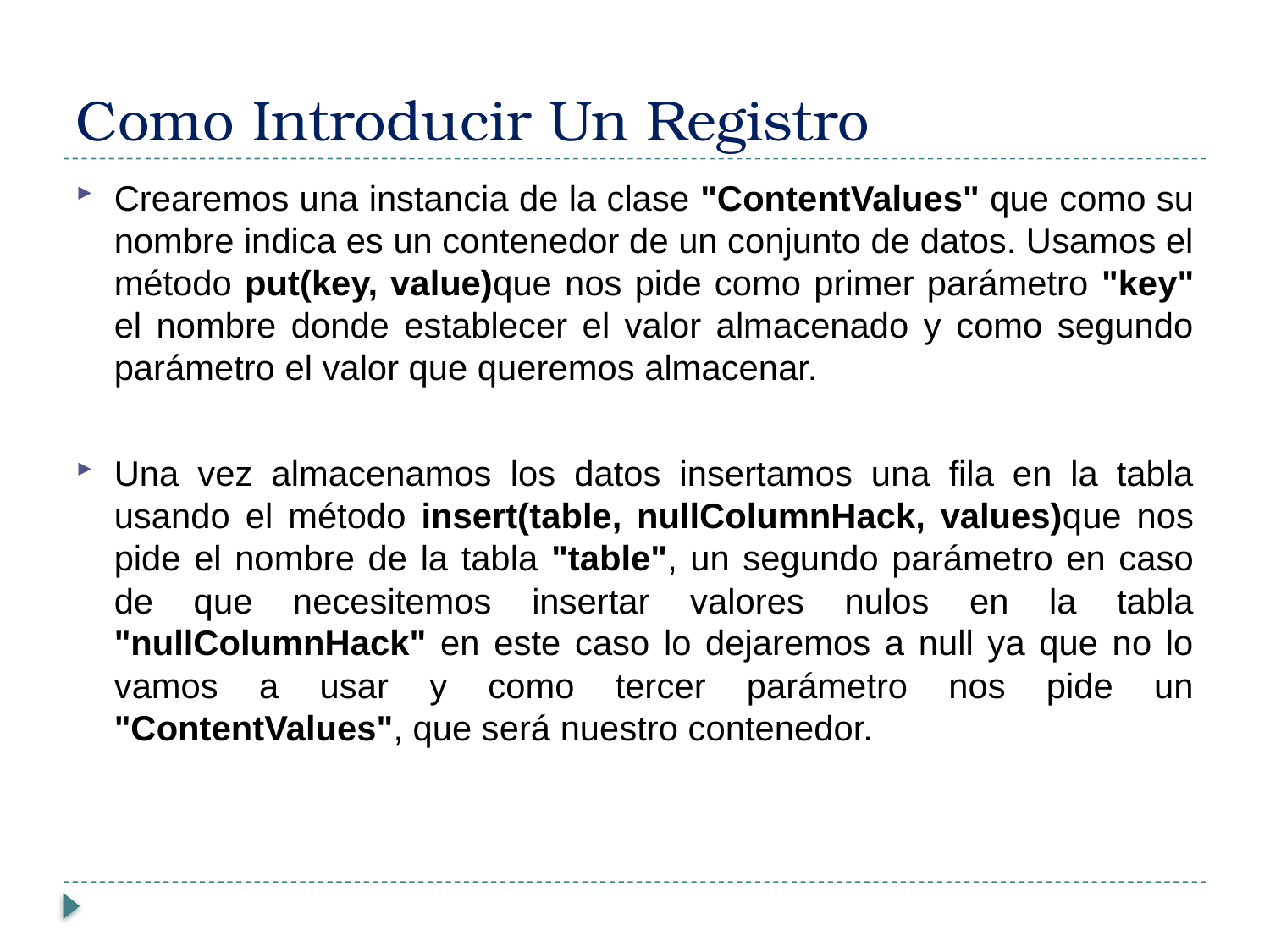

# Como Introducir Un Registro
Crearemos una instancia de la clase "ContentValues" que como su nombre indica es un contenedor de un conjunto de datos. Usamos el método put(key, value)que nos pide como primer parámetro "key" el nombre donde establecer el valor almacenado y como segundo parámetro el valor que queremos almacenar.

Una vez almacenamos los datos insertamos una fila en la tabla usando el método insert(table, nullColumnHack, values)que nos pide el nombre de la tabla "table", un segundo parámetro en caso de que necesitemos insertar valores nulos en la tabla "nullColumnHack" en este caso lo dejaremos a null ya que no lo vamos a usar y como tercer parámetro nos pide un "ContentValues", que será nuestro contenedor.